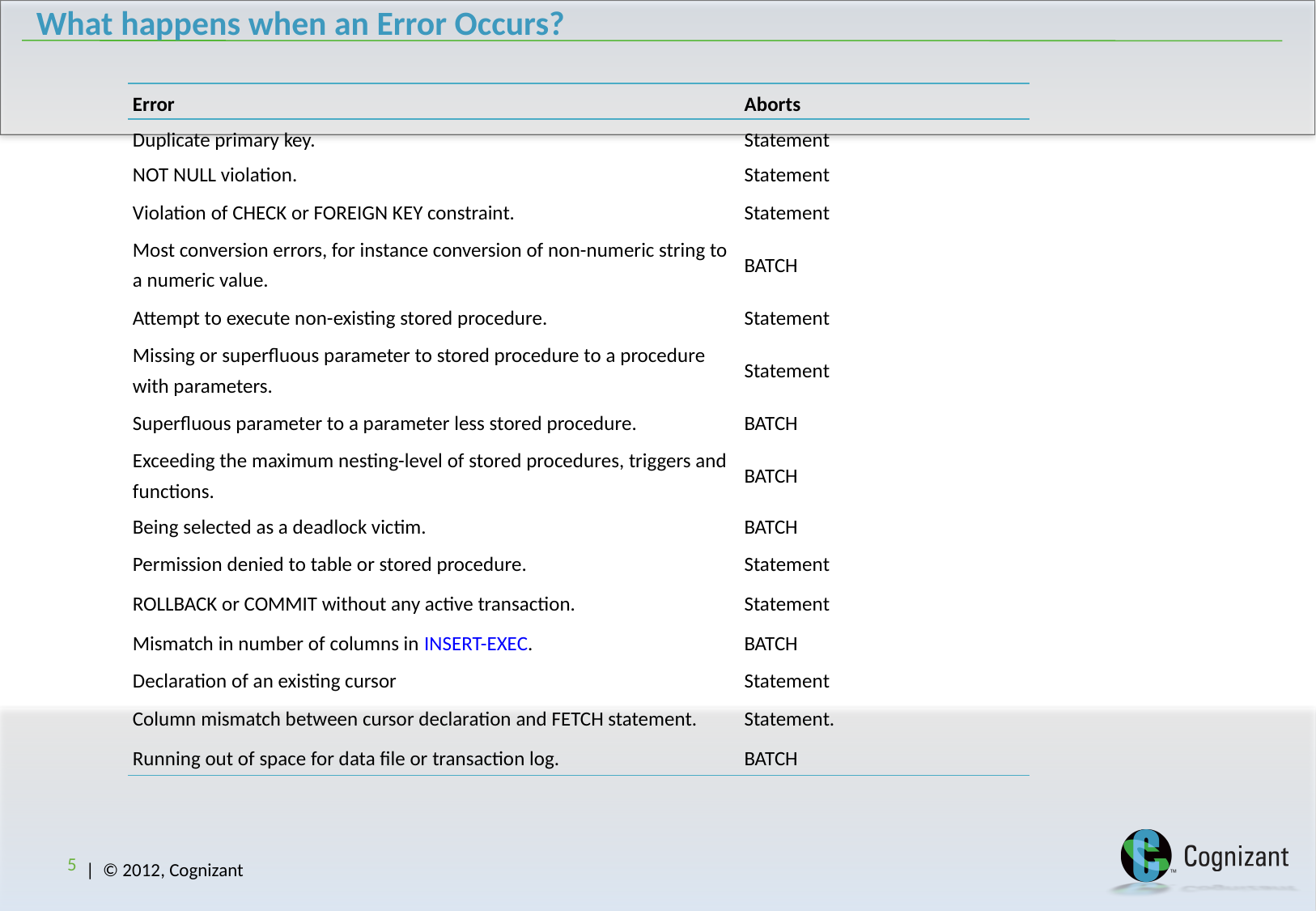

# What happens when an Error Occurs?
| Error | Aborts |
| --- | --- |
| Duplicate primary key. | Statement |
| NOT NULL violation. | Statement |
| Violation of CHECK or FOREIGN KEY constraint. | Statement |
| Most conversion errors, for instance conversion of non-numeric string to a numeric value. | BATCH |
| Attempt to execute non-existing stored procedure. | Statement |
| Missing or superfluous parameter to stored procedure to a procedure with parameters. | Statement |
| Superfluous parameter to a parameter less stored procedure. | BATCH |
| Exceeding the maximum nesting-level of stored procedures, triggers and functions. | BATCH |
| Being selected as a deadlock victim. | BATCH |
| Permission denied to table or stored procedure. | Statement |
| ROLLBACK or COMMIT without any active transaction. | Statement |
| Mismatch in number of columns in INSERT-EXEC. | BATCH |
| Declaration of an existing cursor | Statement |
| Column mismatch between cursor declaration and FETCH statement. | Statement. |
| Running out of space for data file or transaction log. | BATCH |
5